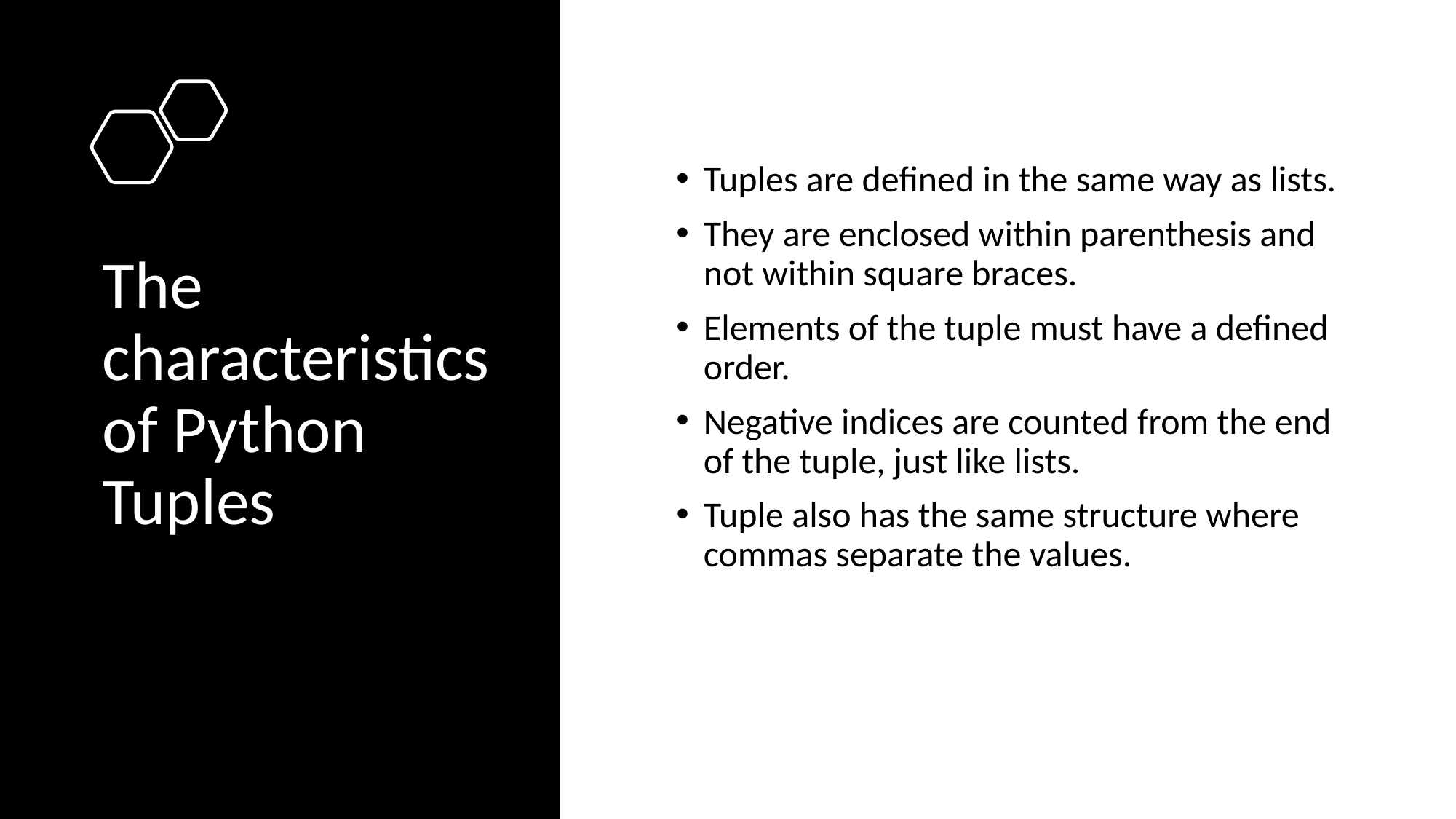

# The characteristics of Python Tuples
Tuples are defined in the same way as lists.
They are enclosed within parenthesis and not within square braces.
Elements of the tuple must have a defined order.
Negative indices are counted from the end of the tuple, just like lists.
Tuple also has the same structure where commas separate the values.